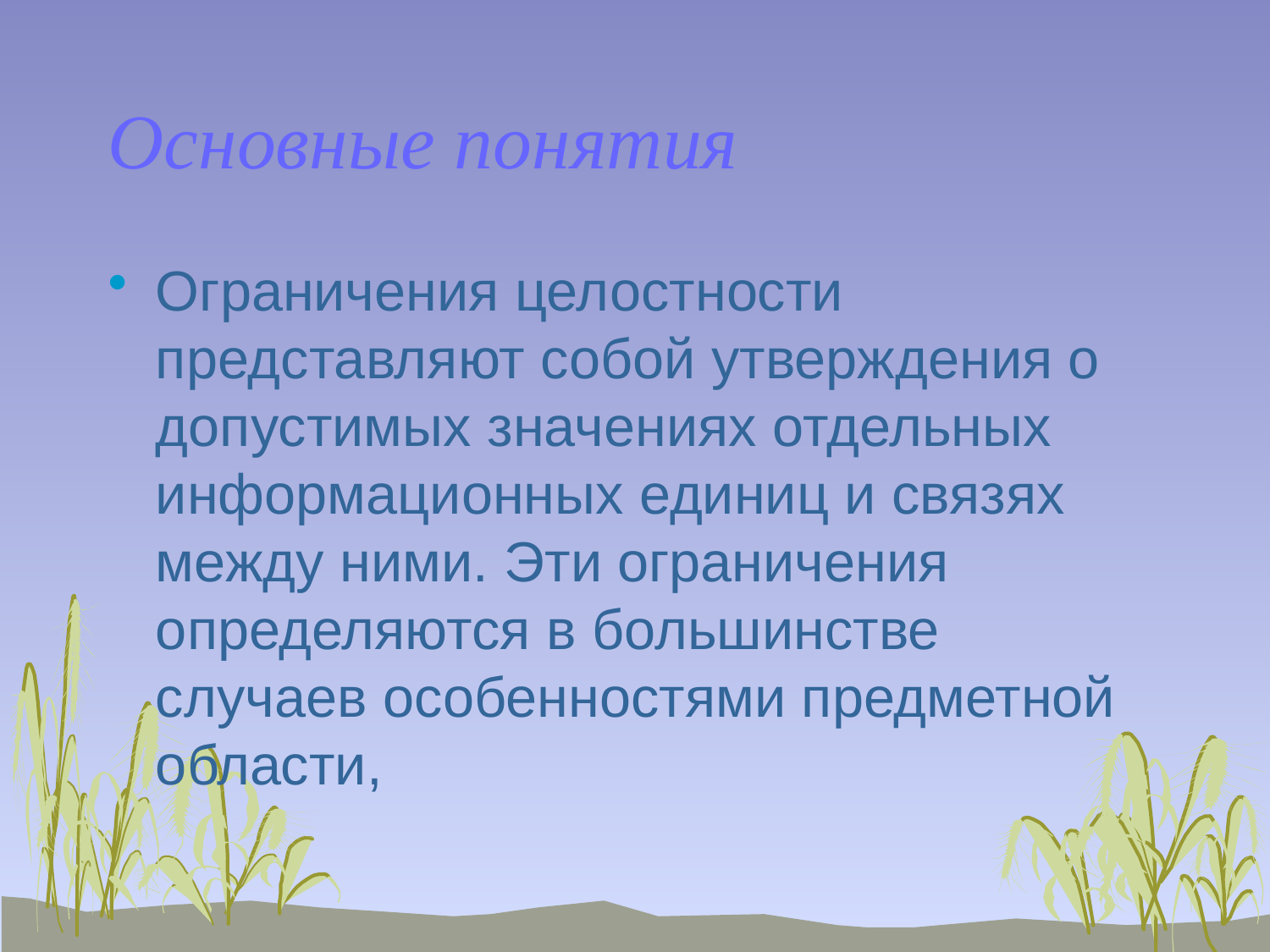

# Основные понятия
Ограничения целостности представляют собой утверждения о допустимых значениях отдельных информационных единиц и связях между ними. Эти ограничения определяются в большинстве случаев особенностями предметной области,